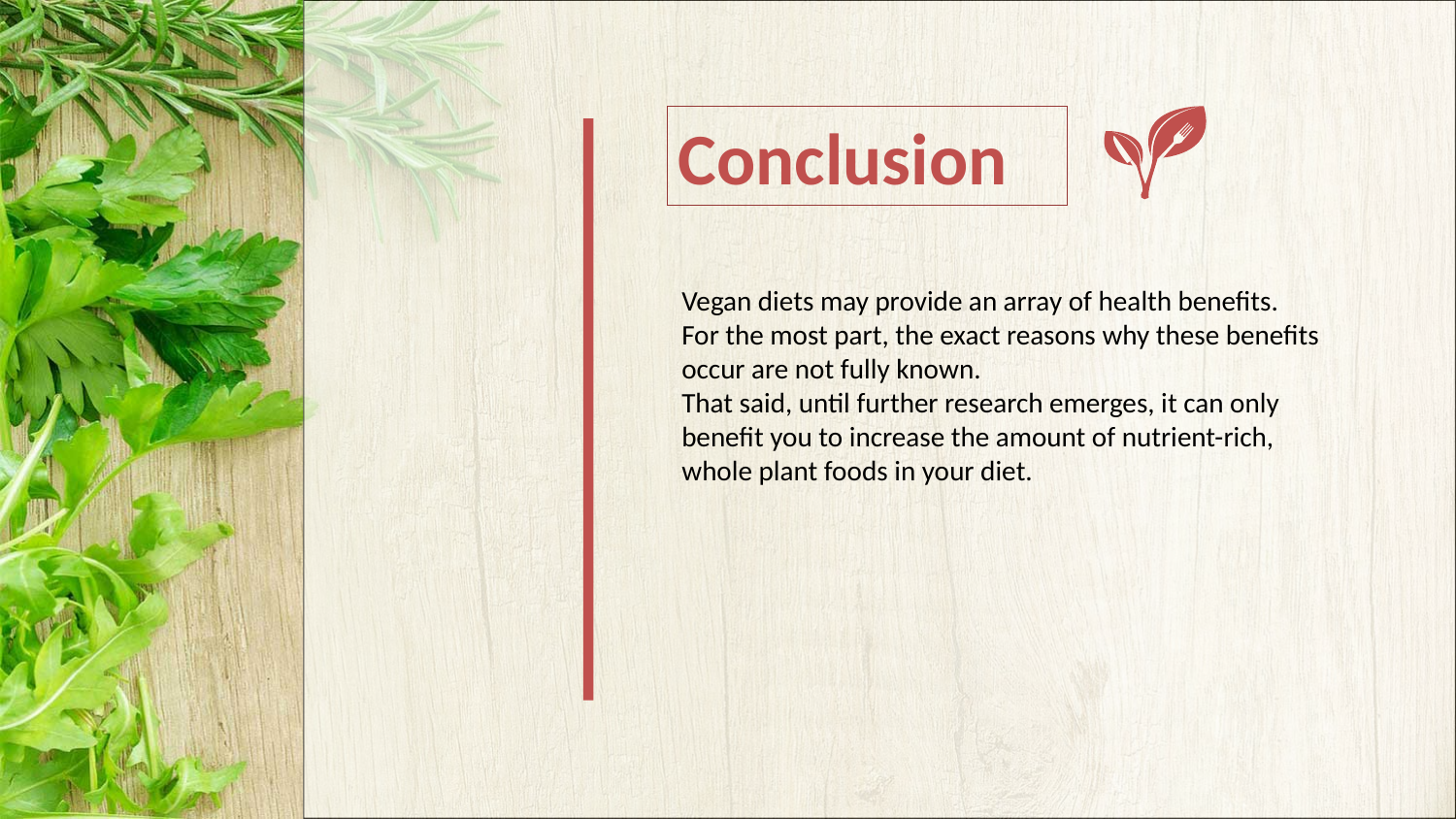

Conclusion

Vegan diets may provide an array of health benefits.
For the most part, the exact reasons why these benefits occur are not fully known.
That said, until further research emerges, it can only benefit you to increase the amount of nutrient-rich, whole plant foods in your diet.